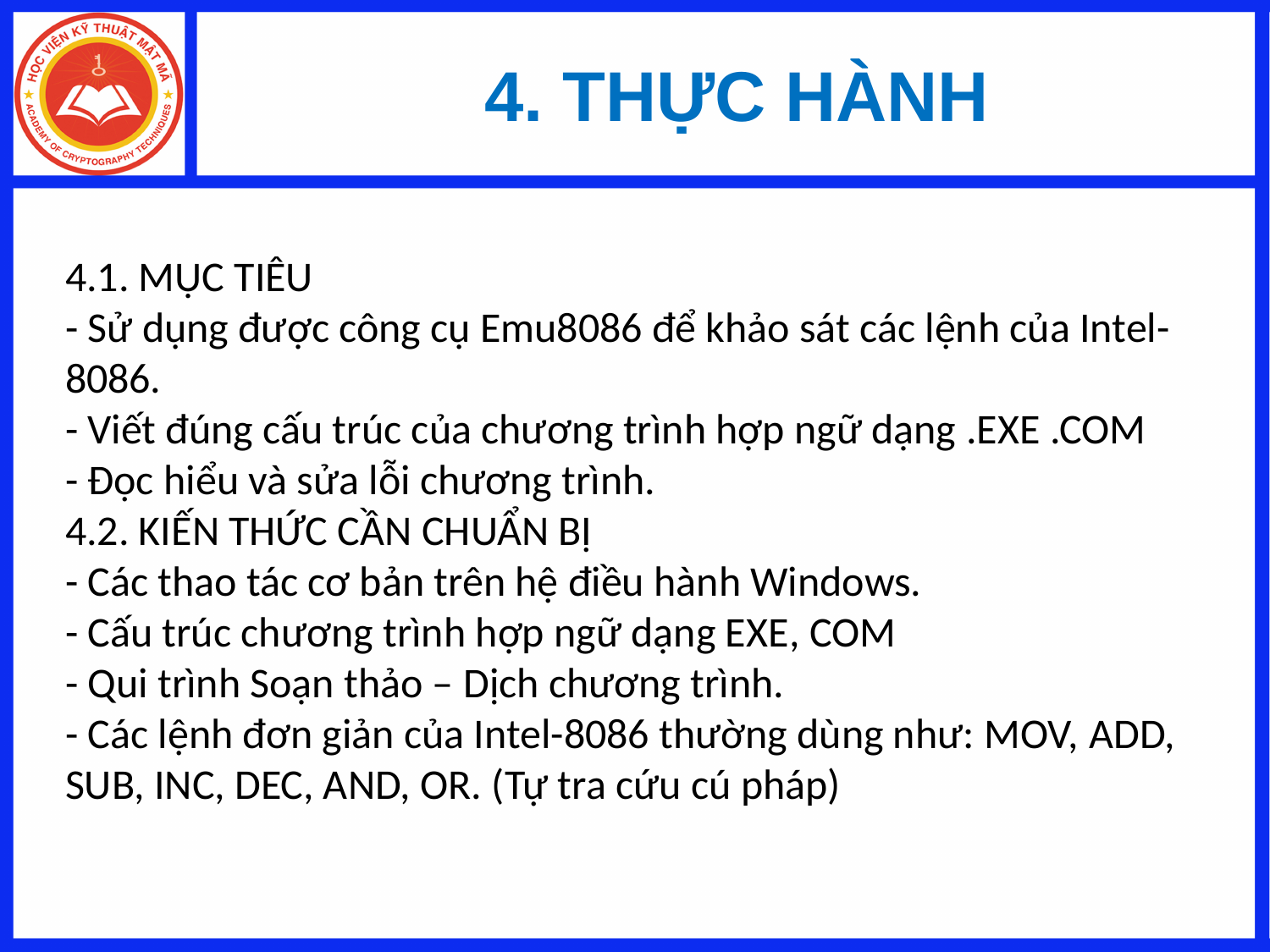

# 4. THỰC HÀNH
4.1. MỤC TIÊU
- Sử dụng được công cụ Emu8086 để khảo sát các lệnh của Intel-8086.
- Viết đúng cấu trúc của chương trình hợp ngữ dạng .EXE .COM
- Đọc hiểu và sửa lỗi chương trình.
4.2. KIẾN THỨC CẦN CHUẨN BỊ
- Các thao tác cơ bản trên hệ điều hành Windows.
- Cấu trúc chương trình hợp ngữ dạng EXE, COM
- Qui trình Soạn thảo – Dịch chương trình.
- Các lệnh đơn giản của Intel-8086 thường dùng như: MOV, ADD, SUB, INC, DEC, AND, OR. (Tự tra cứu cú pháp)